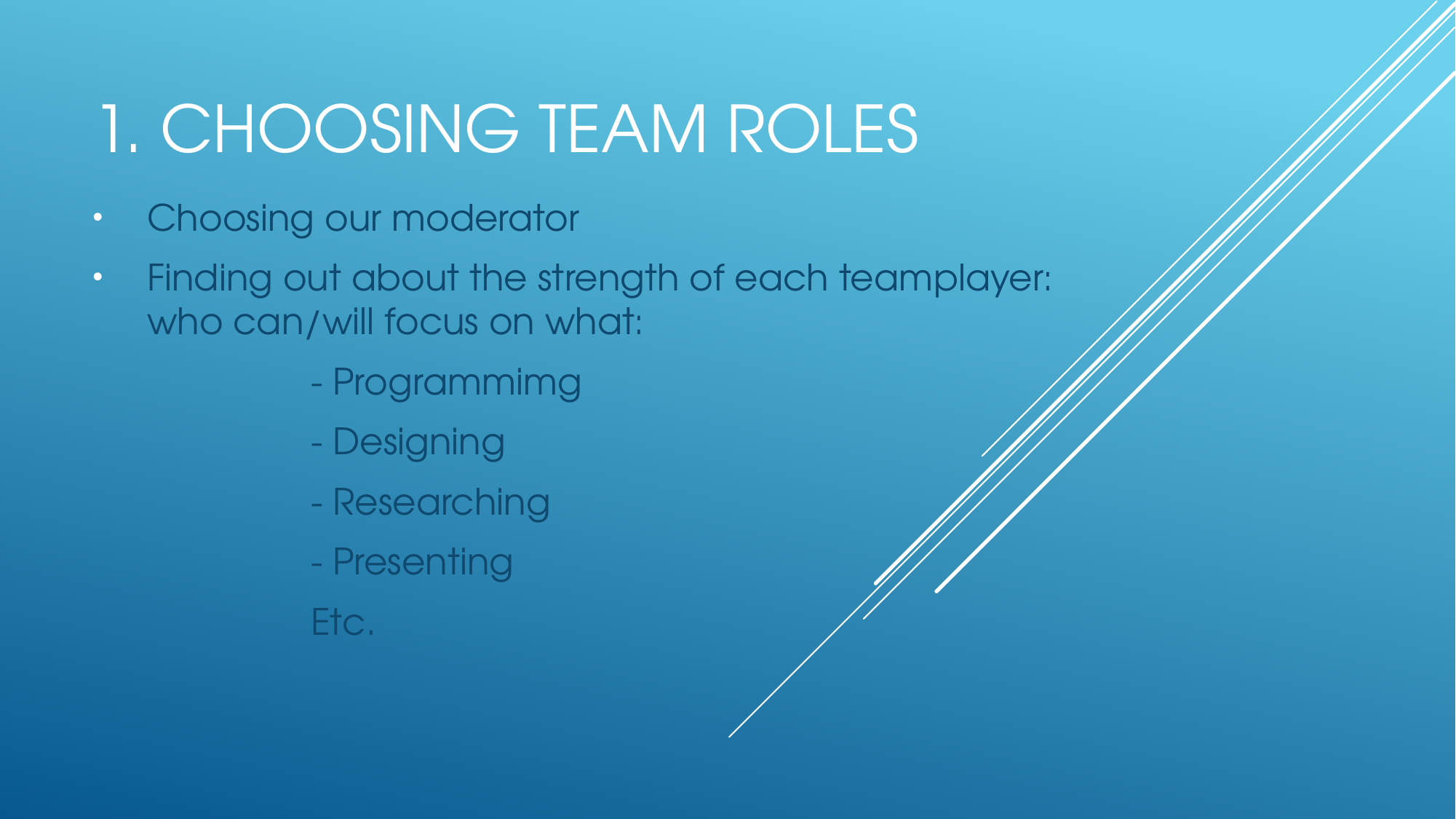

# 1. Choosing team roles
Choosing our moderator
Finding out about the strength of each teamplayer: who can/will focus on what:
		- Programmimg
		- Designing
		- Researching
		- Presenting
		Etc.